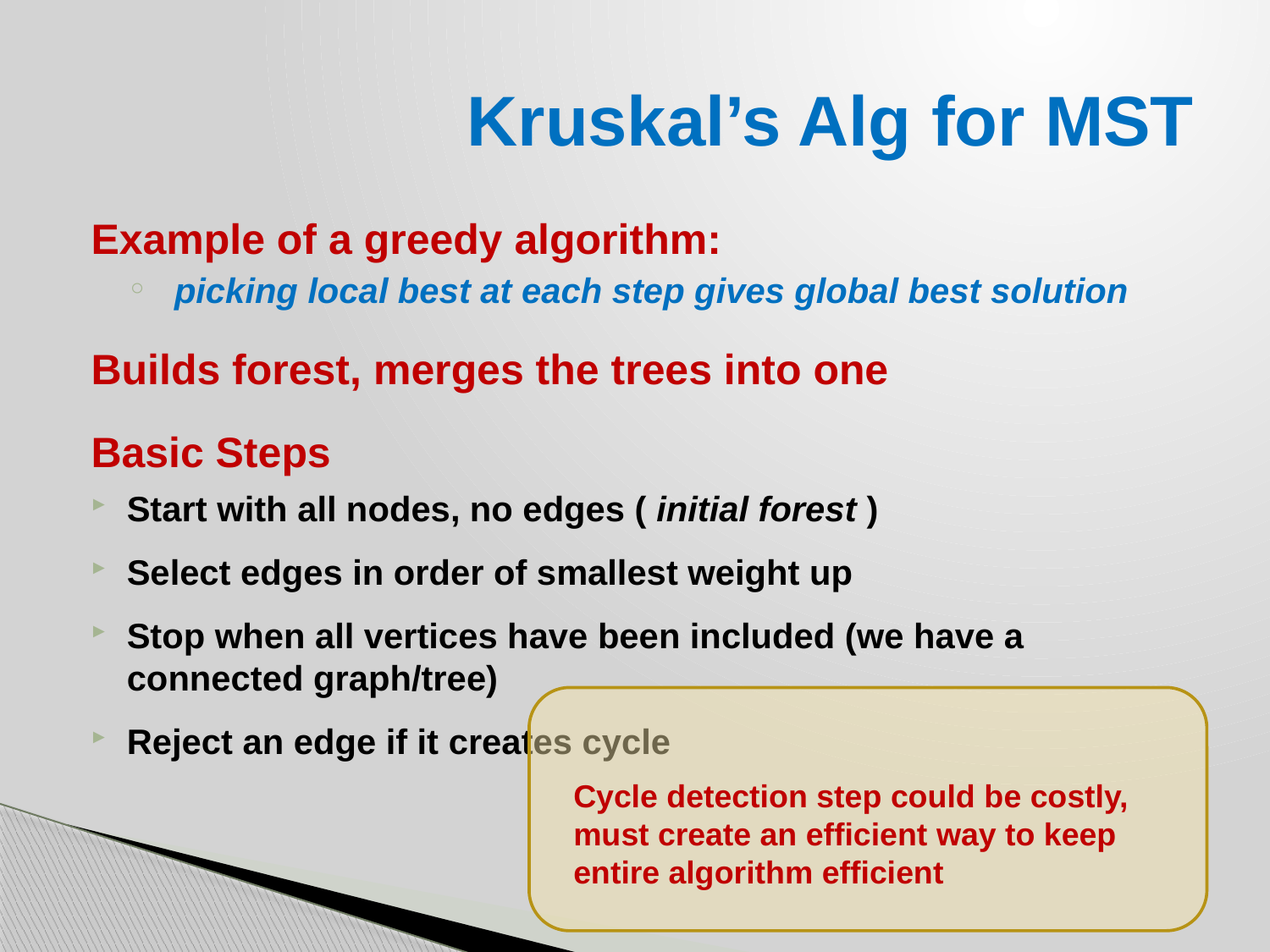

# Kruskal’s Alg for MST
Example of a greedy algorithm:
picking local best at each step gives global best solution
Builds forest, merges the trees into one
Basic Steps
Start with all nodes, no edges ( initial forest )
Select edges in order of smallest weight up
Stop when all vertices have been included (we have a connected graph/tree)
Reject an edge if it creates cycle

Cycle detection step could be costly, must create an efficient way to keep entire algorithm efficient